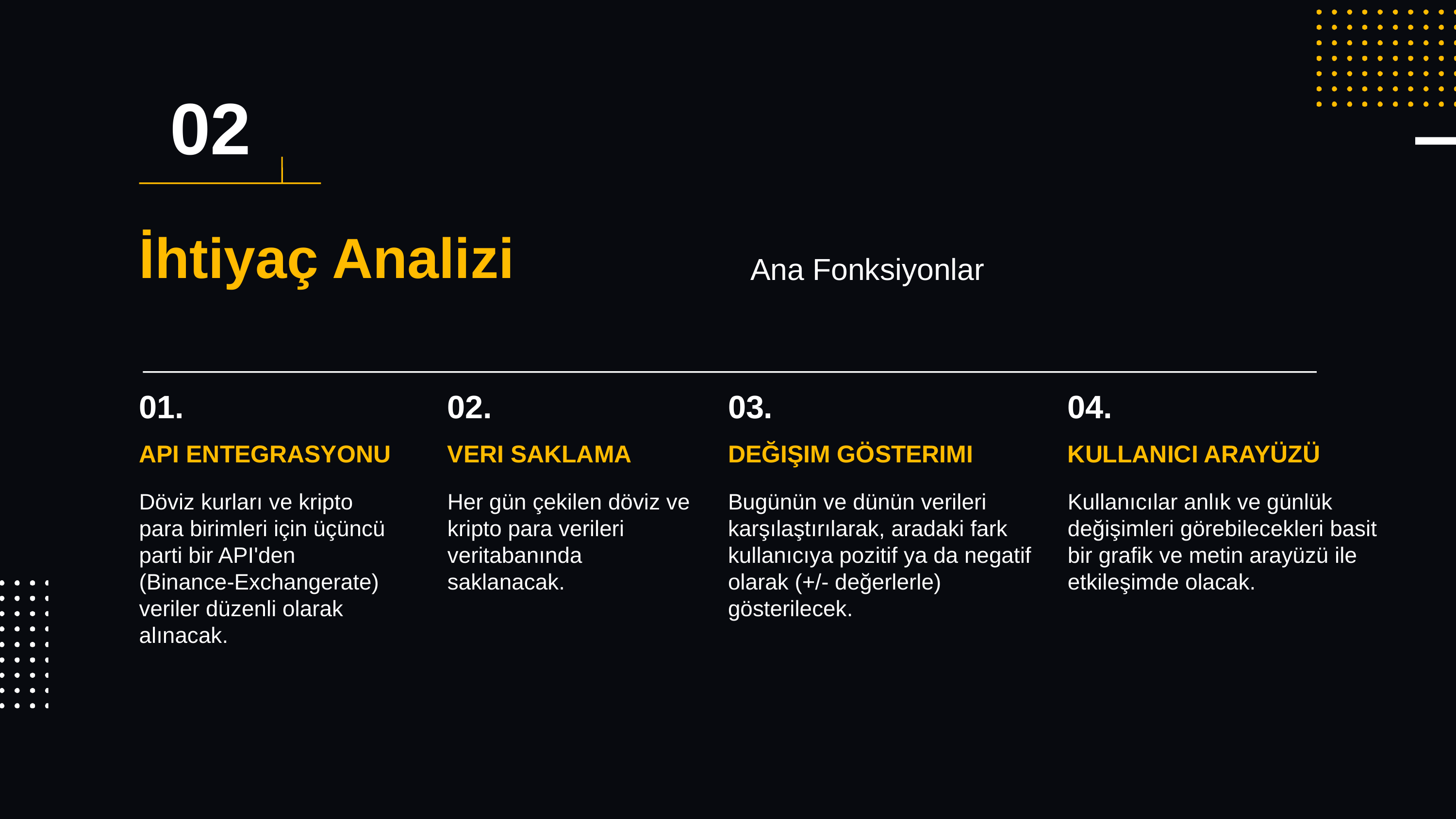

02

İhtiyaç Analizi
Ana Fonksiyonlar

01.
02.
03.
04.
API ENTEGRASYONU
VERI SAKLAMA
DEĞIŞIM GÖSTERIMI
KULLANICI ARAYÜZÜ
Döviz kurları ve kripto para birimleri için üçüncü parti bir API'den (Binance-Exchangerate) veriler düzenli olarak alınacak.
Her gün çekilen döviz ve kripto para verileri veritabanında saklanacak.
Bugünün ve dünün verileri karşılaştırılarak, aradaki fark kullanıcıya pozitif ya da negatif olarak (+/- değerlerle) gösterilecek.
Kullanıcılar anlık ve günlük değişimleri görebilecekleri basit bir grafik ve metin arayüzü ile etkileşimde olacak.